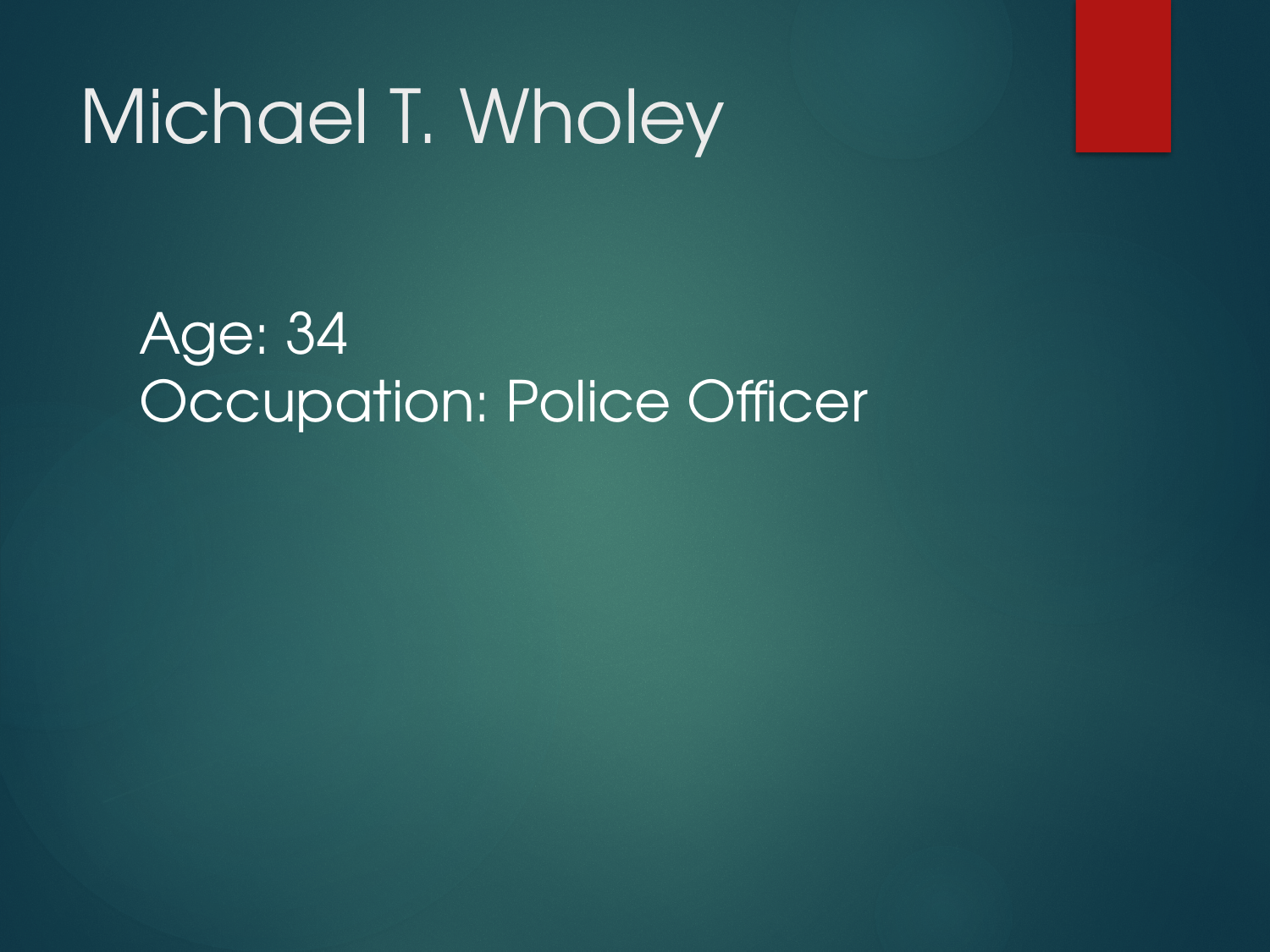

# Michael T. Wholey

Age: 34
Occupation: Police Officer